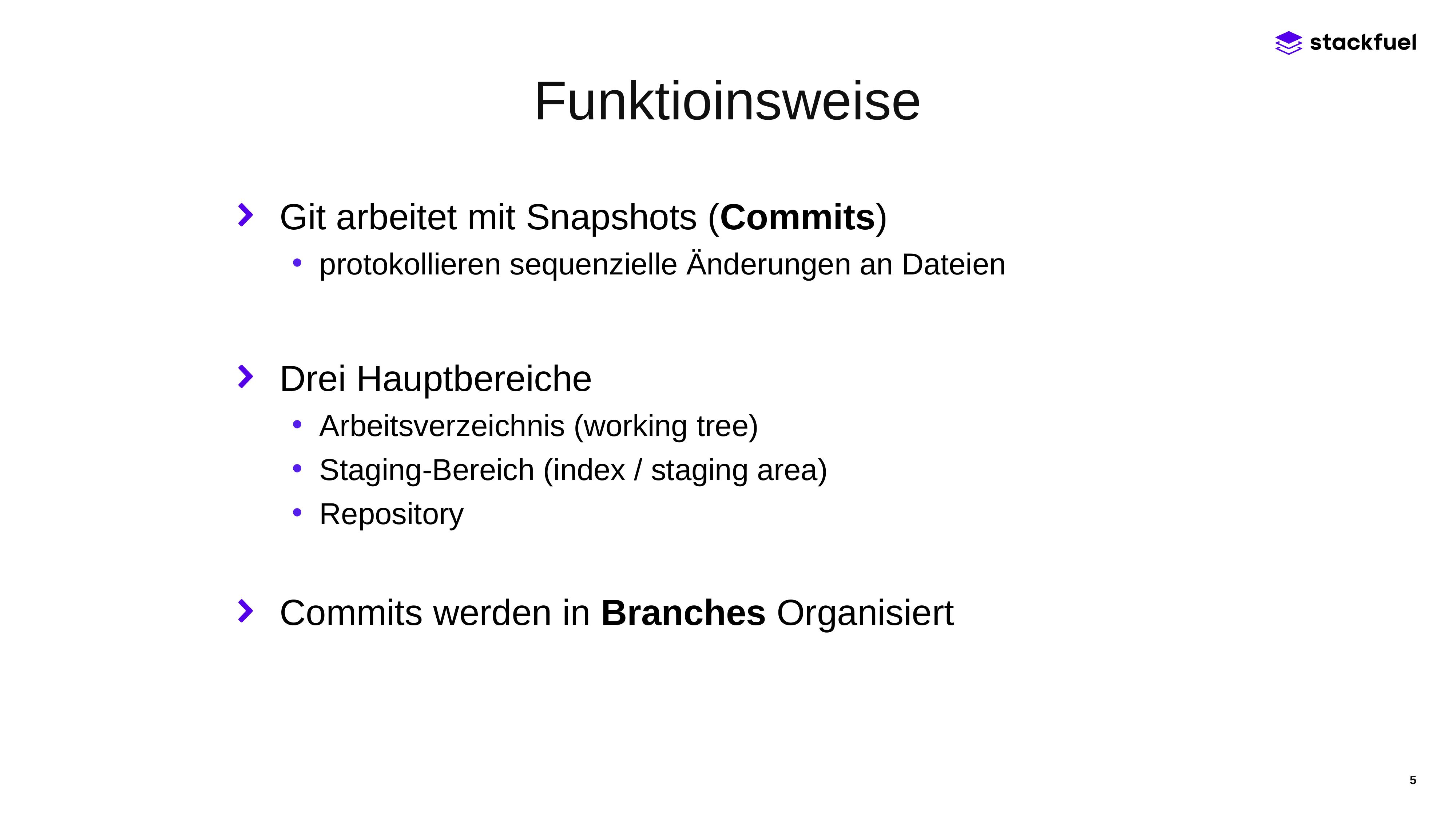

Funktioinsweise
Git arbeitet mit Snapshots (Commits)
protokollieren sequenzielle Änderungen an Dateien

Drei Hauptbereiche
Arbeitsverzeichnis (working tree)
Staging-Bereich (index / staging area)
Repository

Commits werden in Branches Organisiert